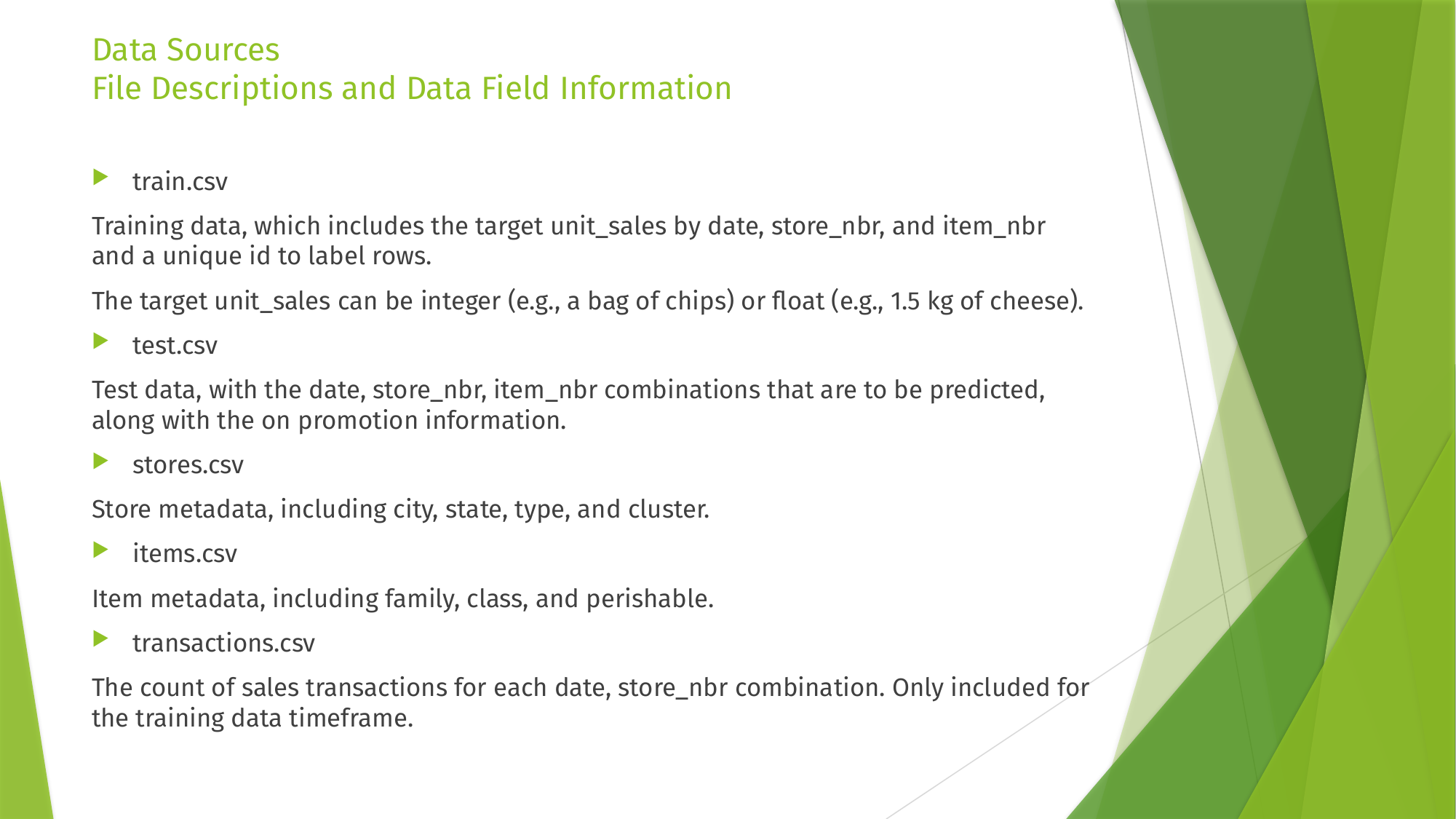

# Data Sources File Descriptions and Data Field Information
train.csv
Training data, which includes the target unit_sales by date, store_nbr, and item_nbr and a unique id to label rows.
The target unit_sales can be integer (e.g., a bag of chips) or float (e.g., 1.5 kg of cheese).
test.csv
Test data, with the date, store_nbr, item_nbr combinations that are to be predicted, along with the on promotion information.
stores.csv
Store metadata, including city, state, type, and cluster.
items.csv
Item metadata, including family, class, and perishable.
transactions.csv
The count of sales transactions for each date, store_nbr combination. Only included for the training data timeframe.